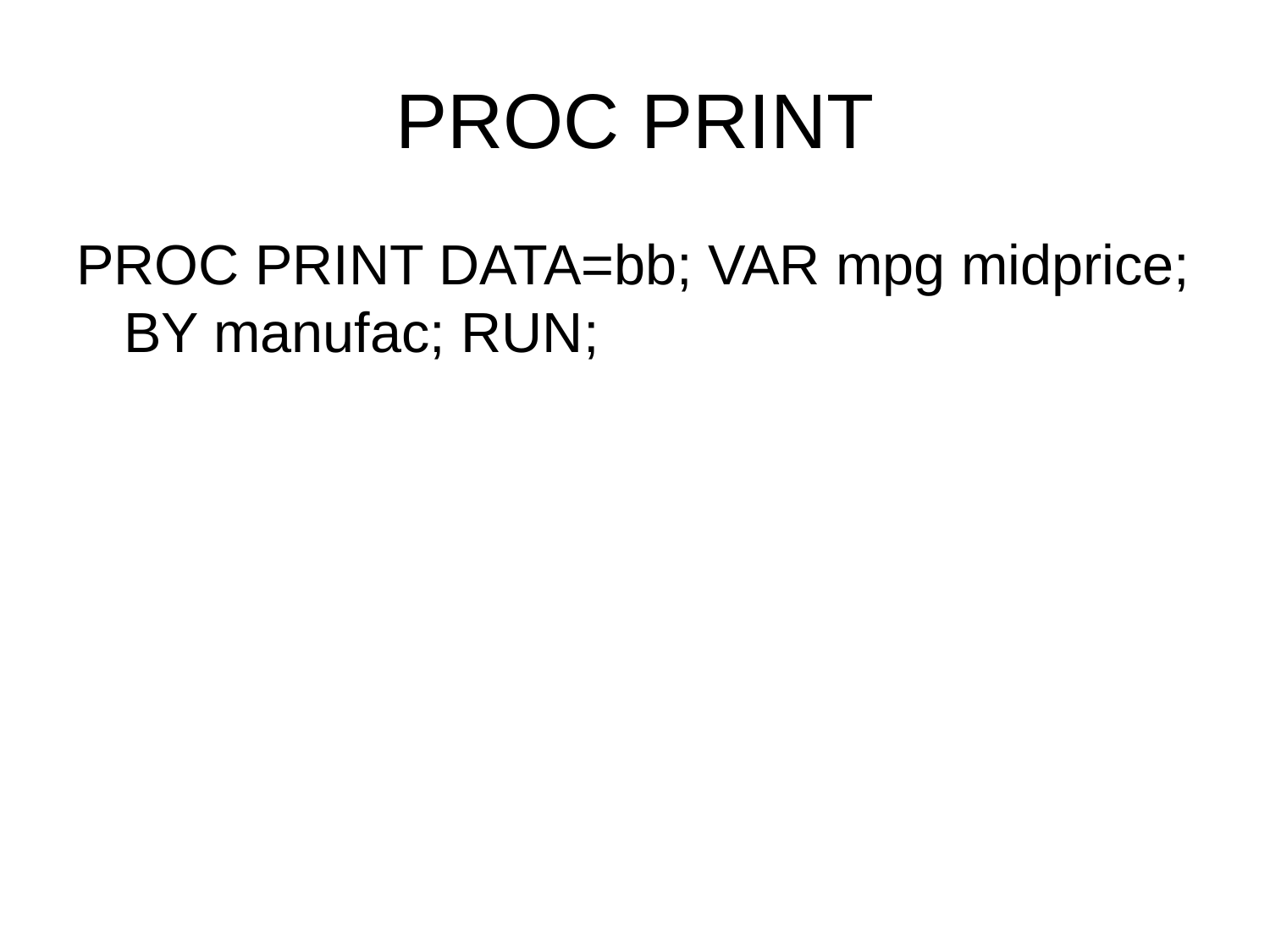

# PROC PRINT
PROC PRINT DATA=bb; VAR mpg midprice; BY manufac; RUN;